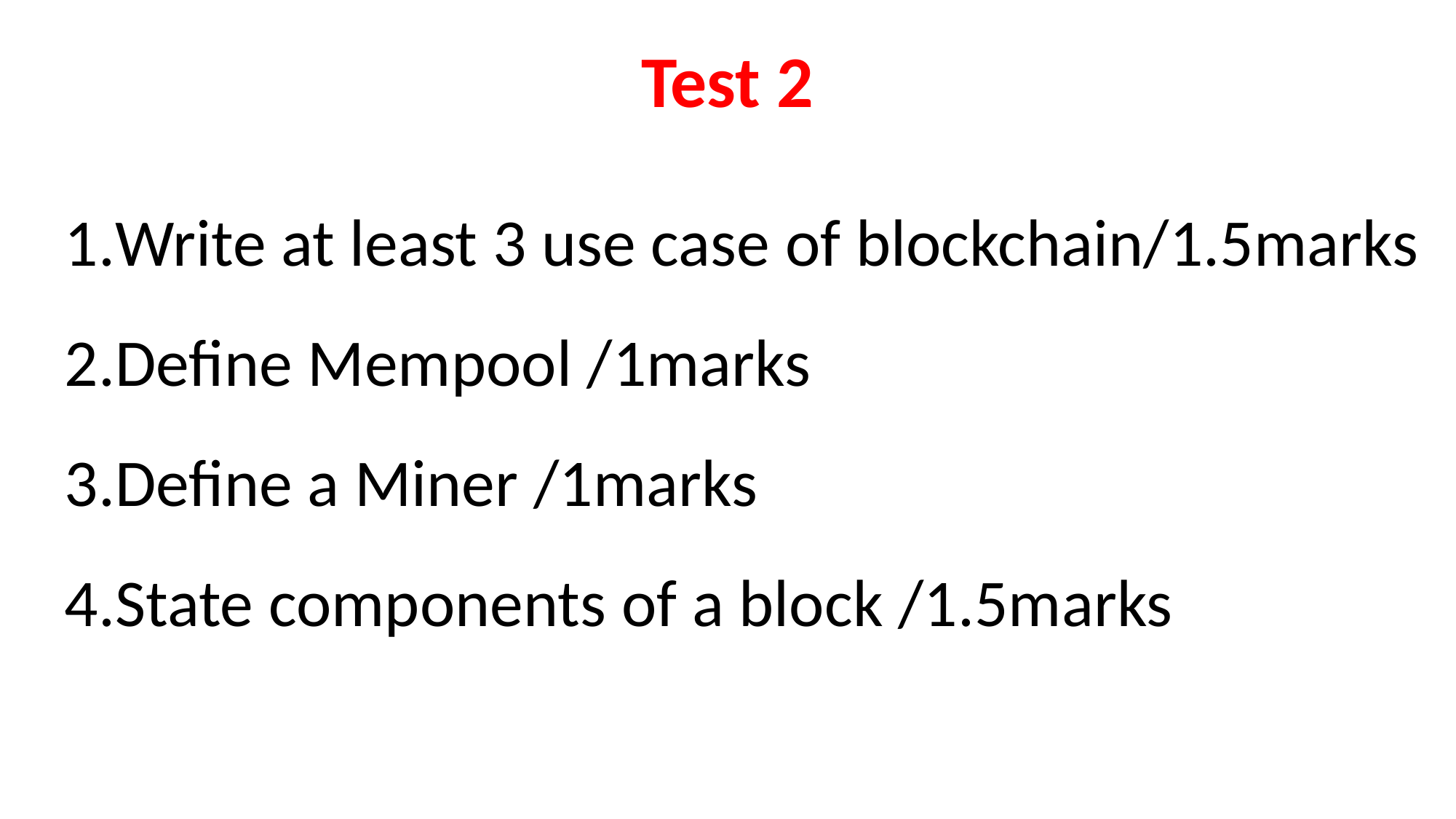

# Test 2
Write at least 3 use case of blockchain/1.5marks
Define Mempool /1marks
Define a Miner /1marks
State components of a block /1.5marks